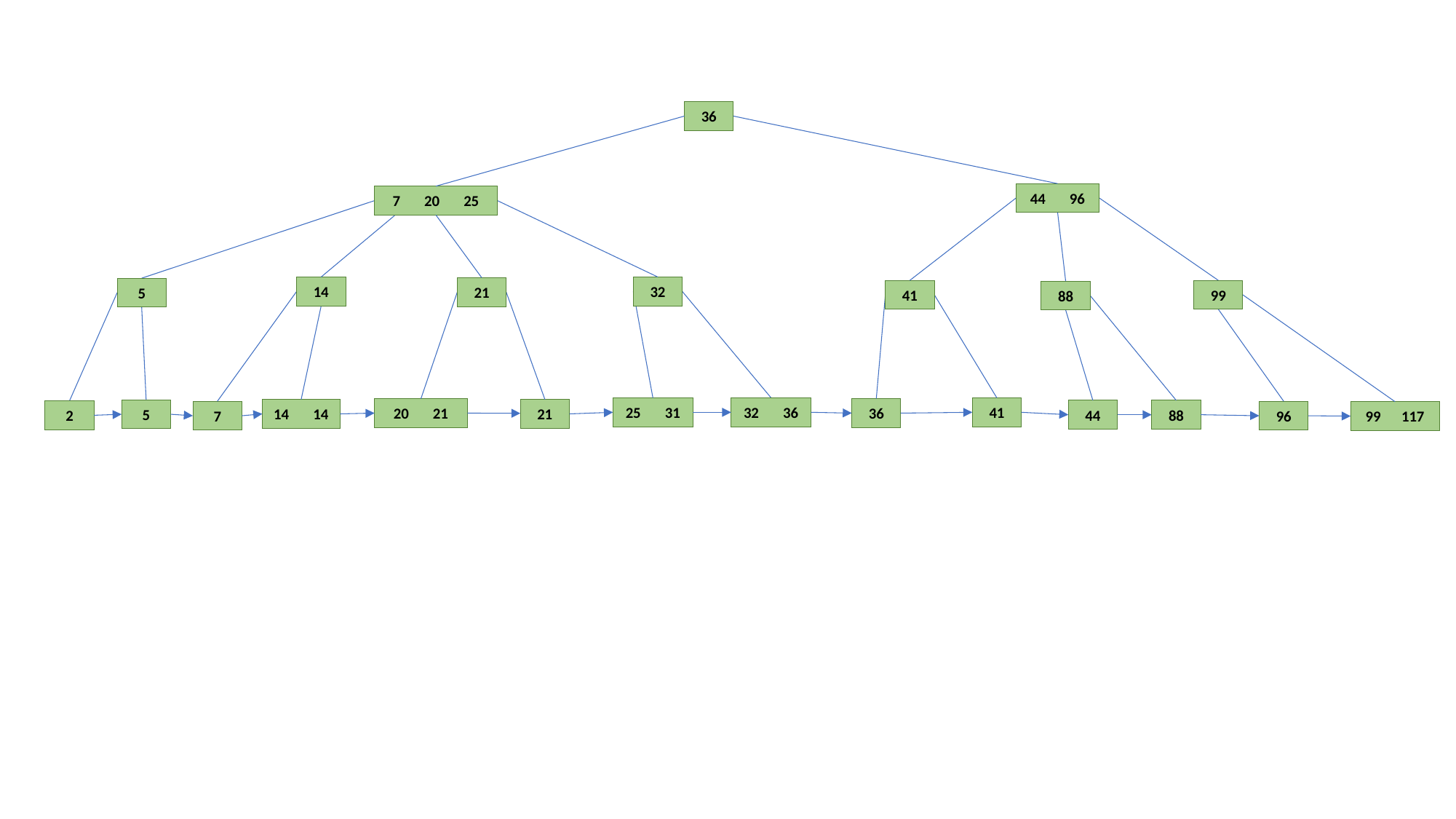

36
44       96
7       20       25
14
32
21
5
41
99
88
25       31
41
32       36
36
20       21
14       14
21
5
44
88
2
7
96
99      117